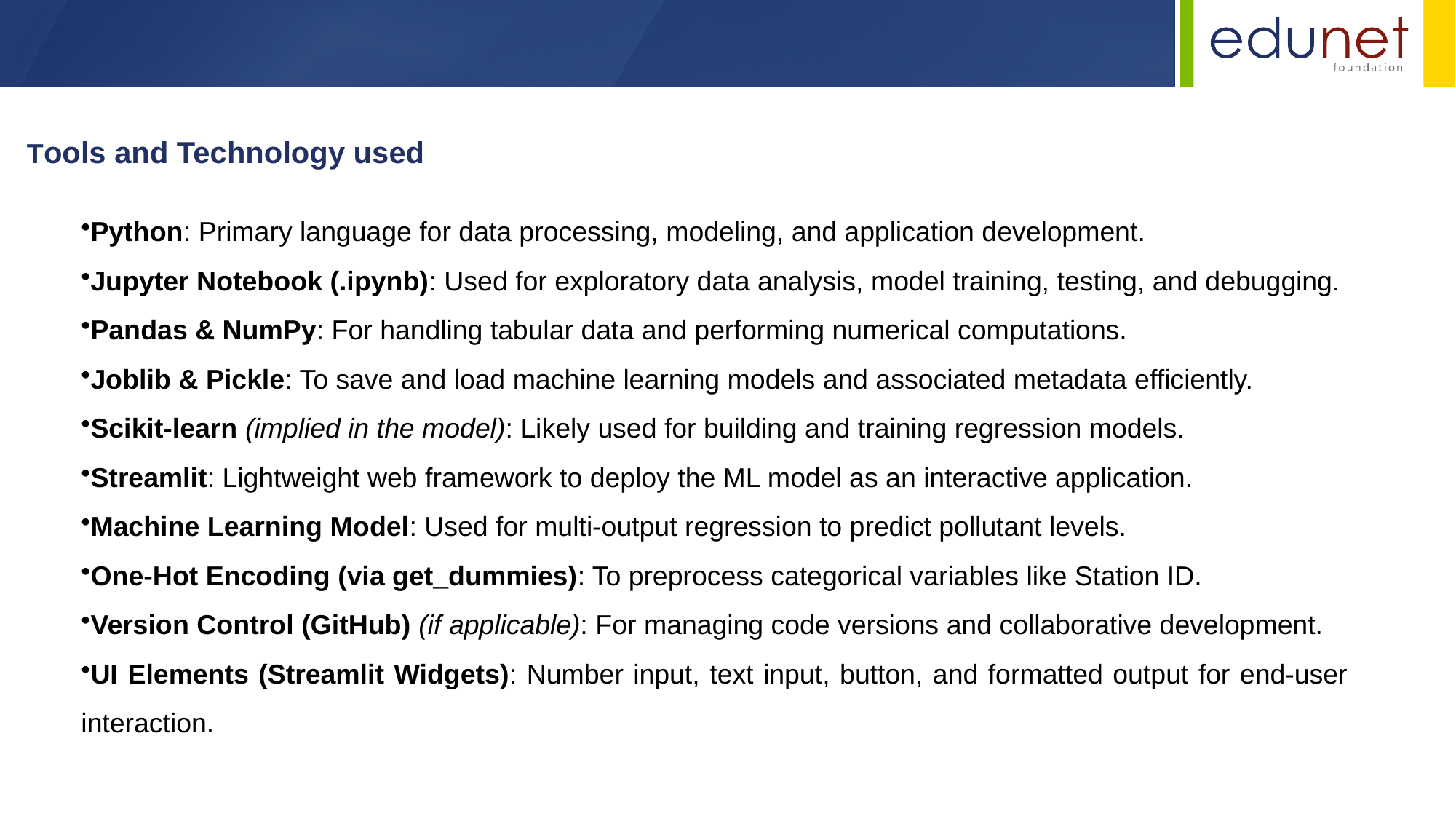

Tools and Technology used

Python: Primary language for data processing, modeling, and application development.
Jupyter Notebook (.ipynb): Used for exploratory data analysis, model training, testing, and debugging.
Pandas & NumPy: For handling tabular data and performing numerical computations.
Joblib & Pickle: To save and load machine learning models and associated metadata efficiently.
Scikit-learn (implied in the model): Likely used for building and training regression models.
Streamlit: Lightweight web framework to deploy the ML model as an interactive application.
Machine Learning Model: Used for multi-output regression to predict pollutant levels.
One-Hot Encoding (via get_dummies): To preprocess categorical variables like Station ID.
Version Control (GitHub) (if applicable): For managing code versions and collaborative development.
UI Elements (Streamlit Widgets): Number input, text input, button, and formatted output for end-user interaction.